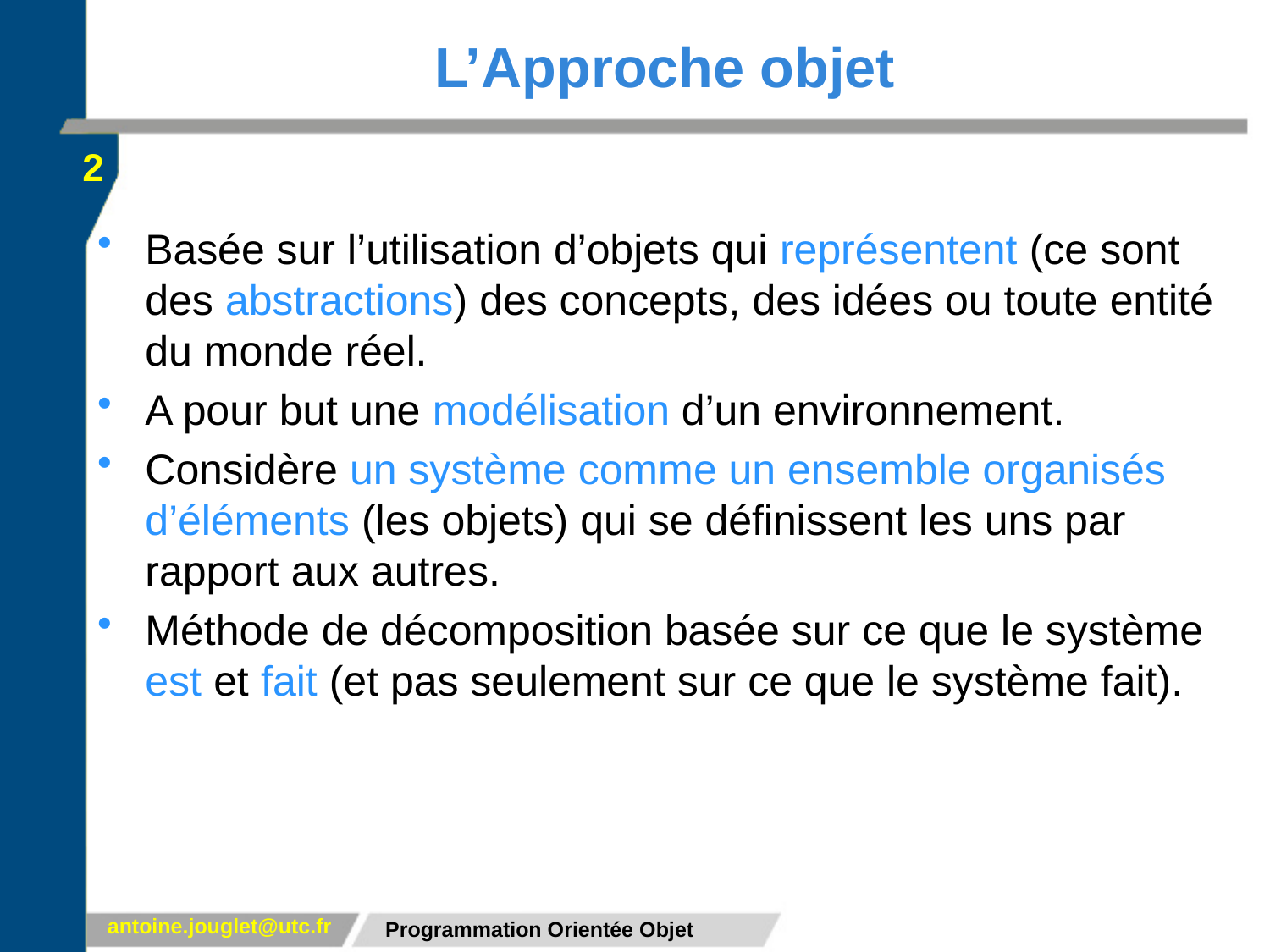

# L’Approche objet
2
Basée sur l’utilisation d’objets qui représentent (ce sont des abstractions) des concepts, des idées ou toute entité du monde réel.
A pour but une modélisation d’un environnement.
Considère un système comme un ensemble organisés d’éléments (les objets) qui se définissent les uns par rapport aux autres.
Méthode de décomposition basée sur ce que le système est et fait (et pas seulement sur ce que le système fait).